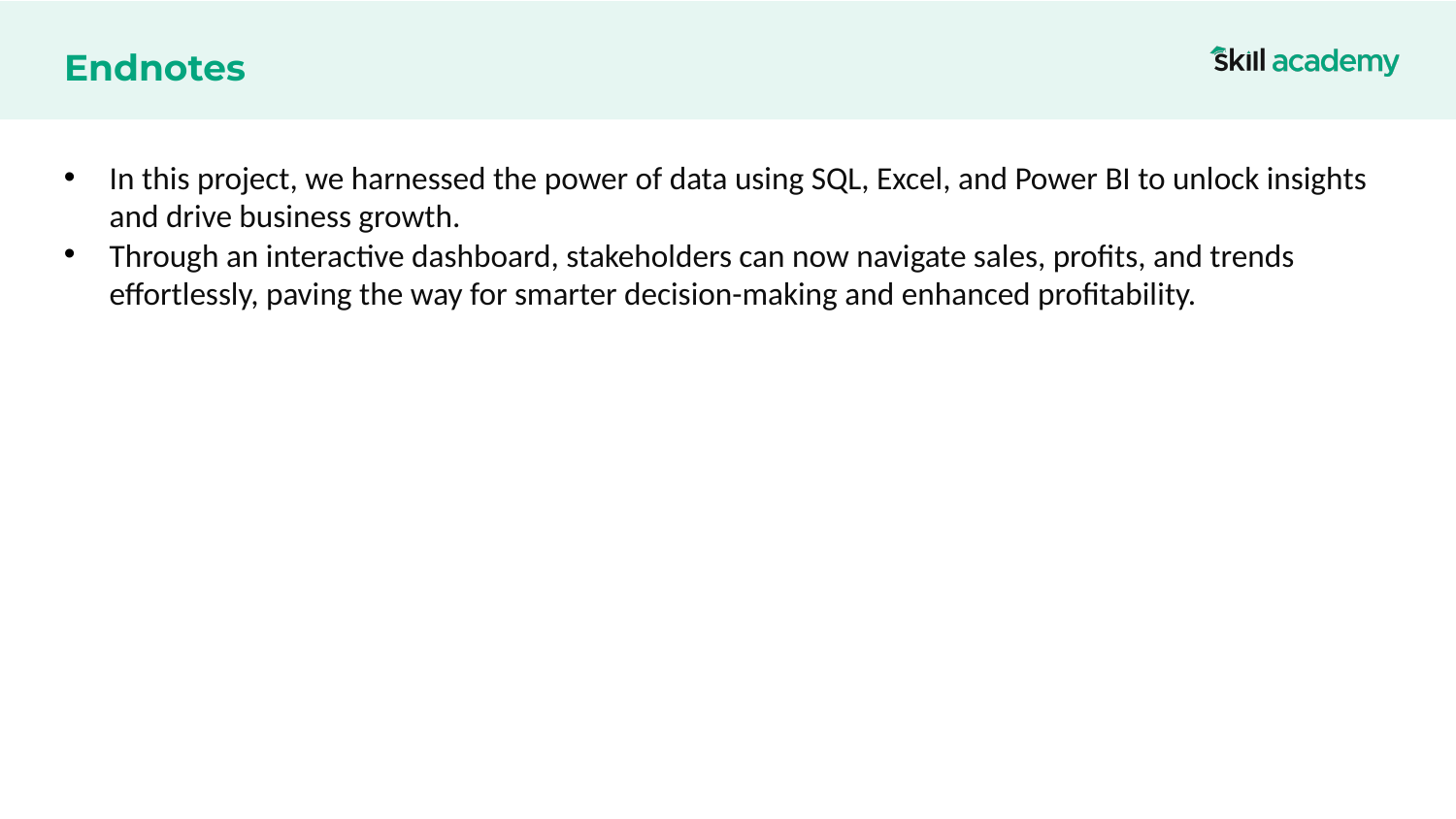

# Endnotes
In this project, we harnessed the power of data using SQL, Excel, and Power BI to unlock insights and drive business growth.
Through an interactive dashboard, stakeholders can now navigate sales, profits, and trends effortlessly, paving the way for smarter decision-making and enhanced profitability.